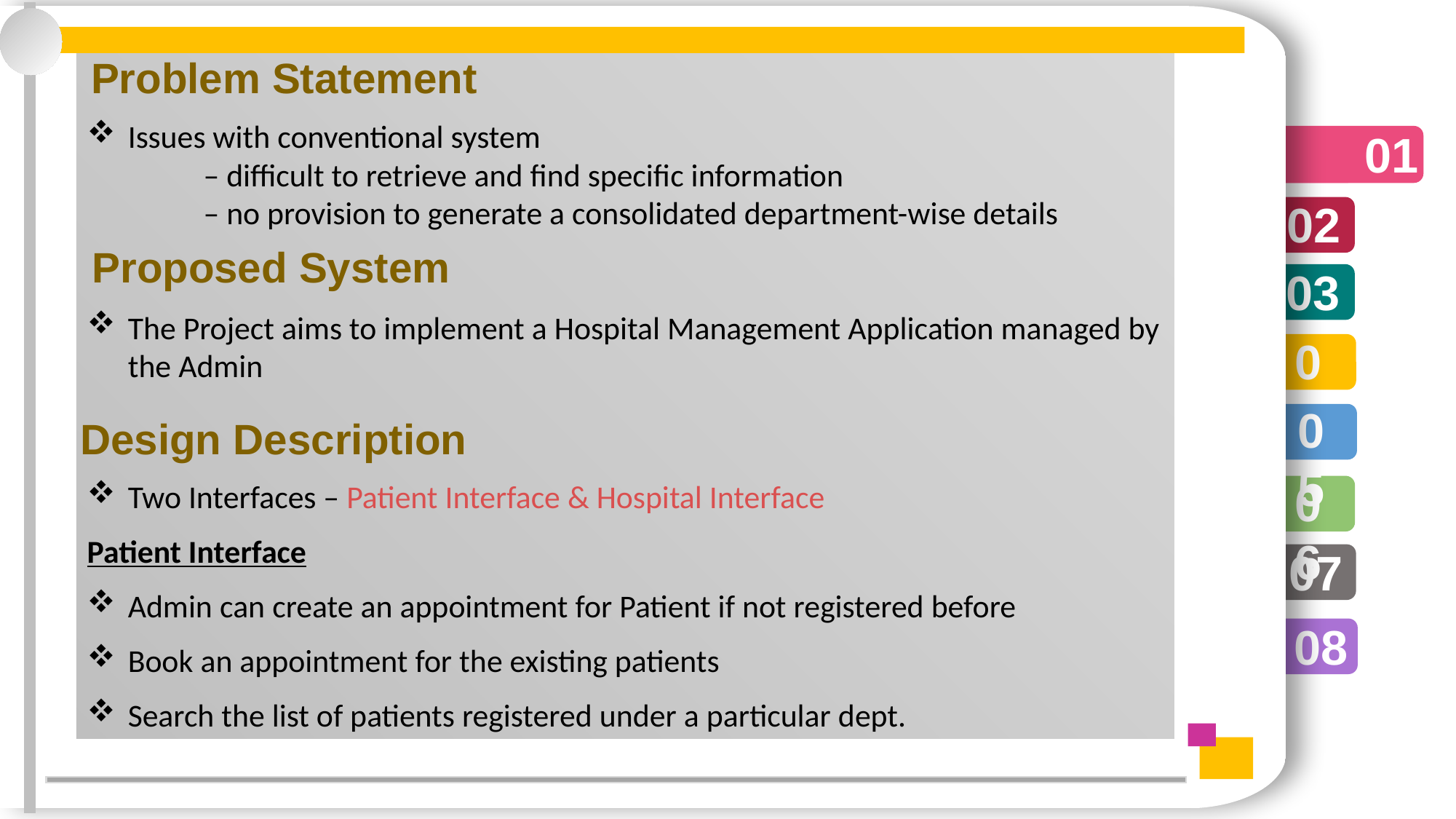

https://www.vanheusenindia.com/category/men/trousers-chinos-7

c

Issues with conventional system
	 – difficult to retrieve and find specific information
	 – no provision to generate a consolidated department-wise details

The Project aims to implement a Hospital Management Application managed by the Admin

Two Interfaces – Patient Interface & Hospital Interface

Patient Interface

Admin can create an appointment for Patient if not registered before

Book an appointment for the existing patients

Search the list of patients registered under a particular dept.
Design Description
Proposed System
Problem Statement
01

01

02

03

04

05

06

07

08

c